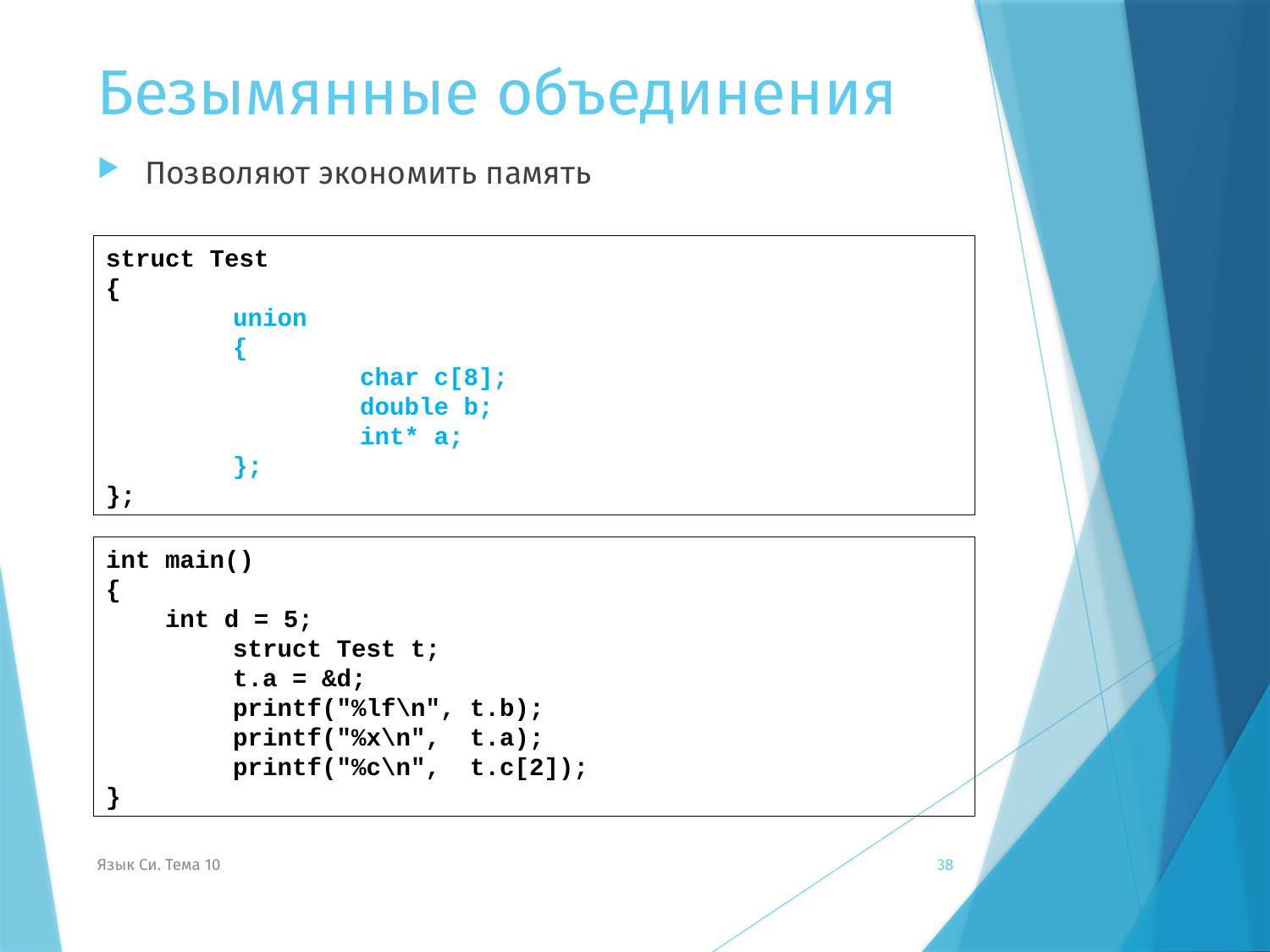

# Безымянные объединения
Позволяют экономить память
struct Test
{
	union
	{
		char c[8];
		double b;
		int* a;
	};
};
int main()
{
    int d = 5;
	struct Test t;
	t.a = &d;
	printf("%lf\n", t.b);
	printf("%x\n",  t.a);
	printf("%c\n",  t.c[2]);
}
Язык Си. Тема 10
38